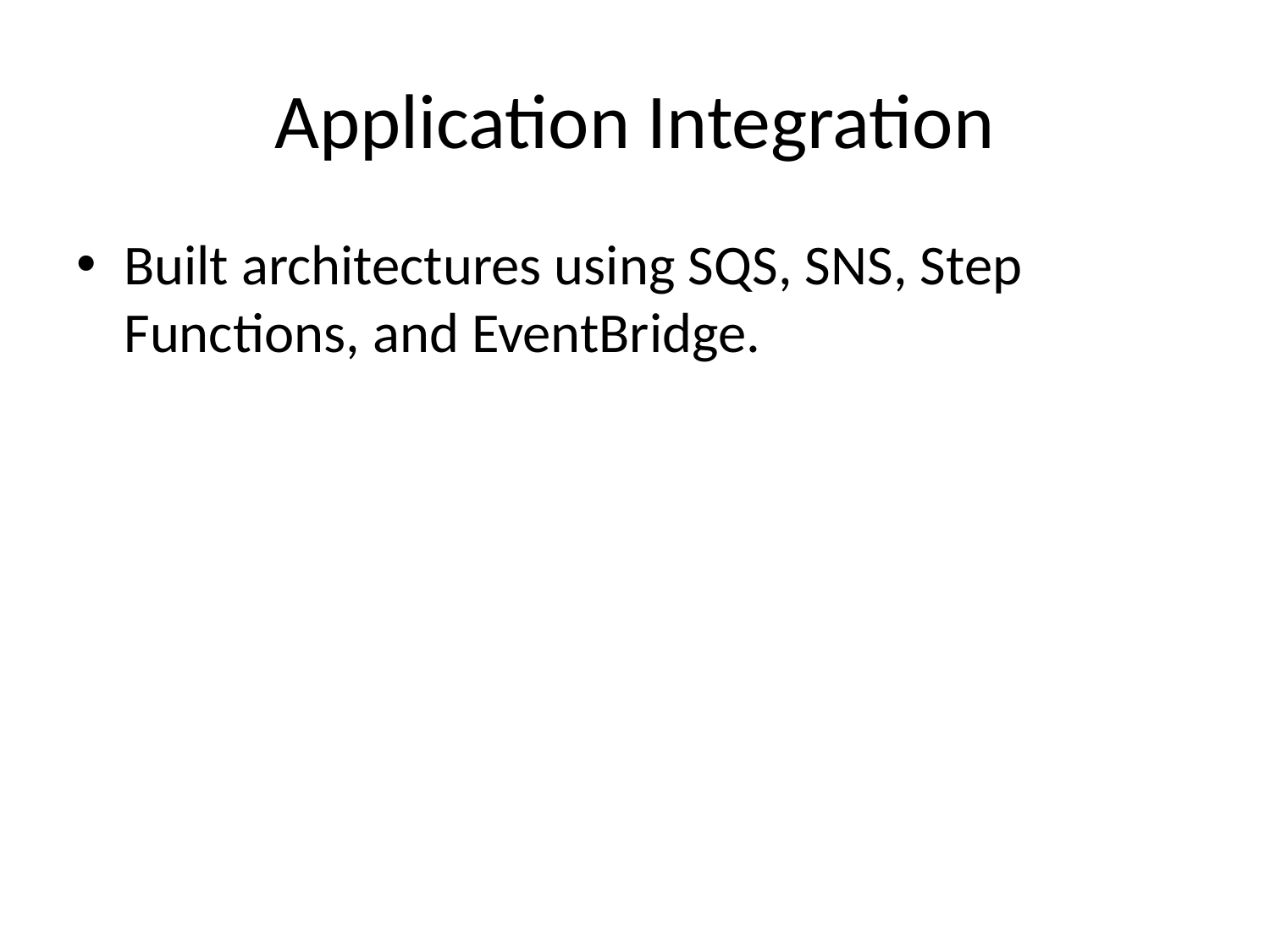

# Application Integration
Built architectures using SQS, SNS, Step Functions, and EventBridge.